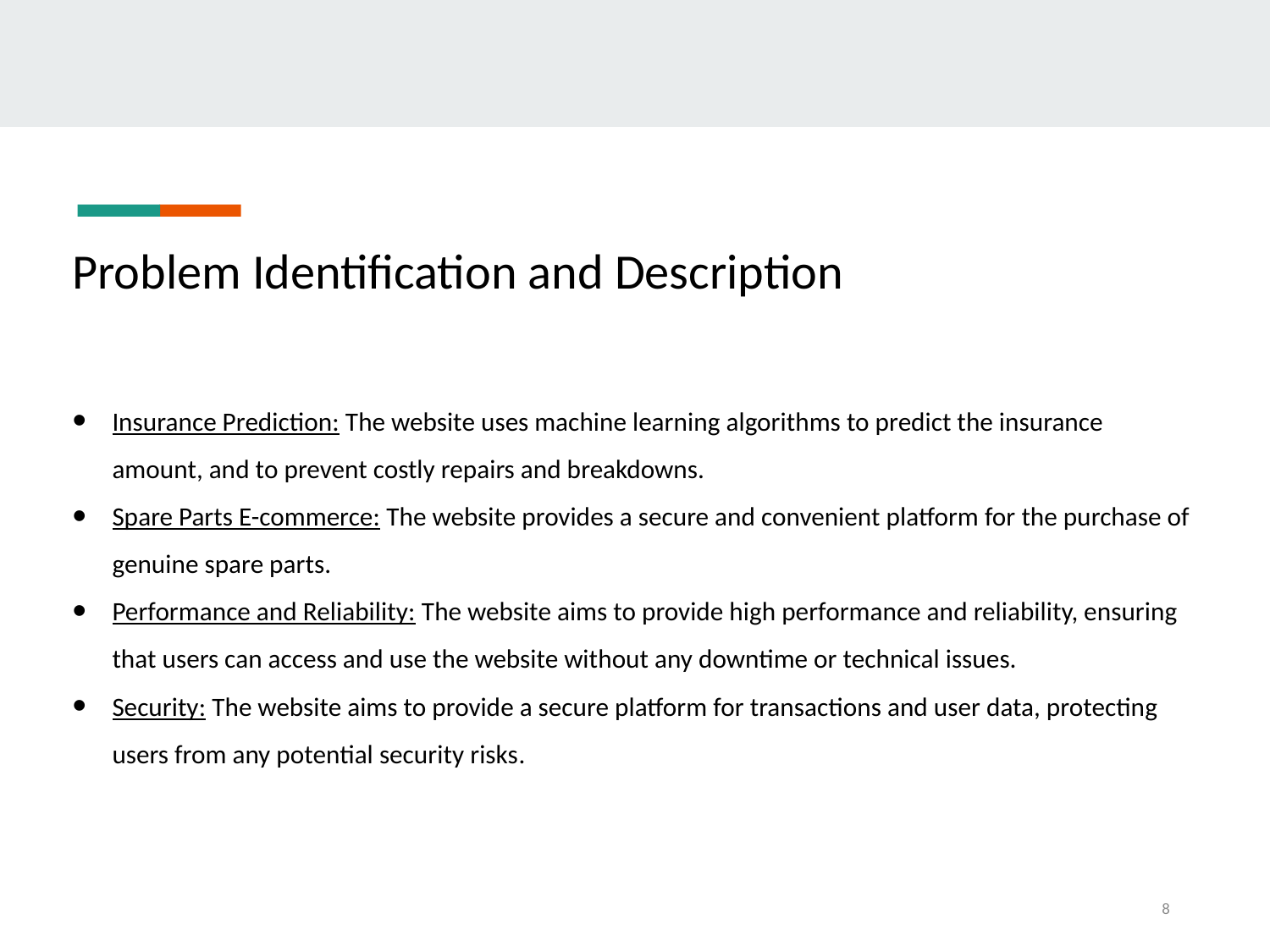

Problem Identification and Description
Insurance Prediction: The website uses machine learning algorithms to predict the insurance amount, and to prevent costly repairs and breakdowns.
Spare Parts E-commerce: The website provides a secure and convenient platform for the purchase of genuine spare parts.
Performance and Reliability: The website aims to provide high performance and reliability, ensuring that users can access and use the website without any downtime or technical issues.
Security: The website aims to provide a secure platform for transactions and user data, protecting users from any potential security risks.

8